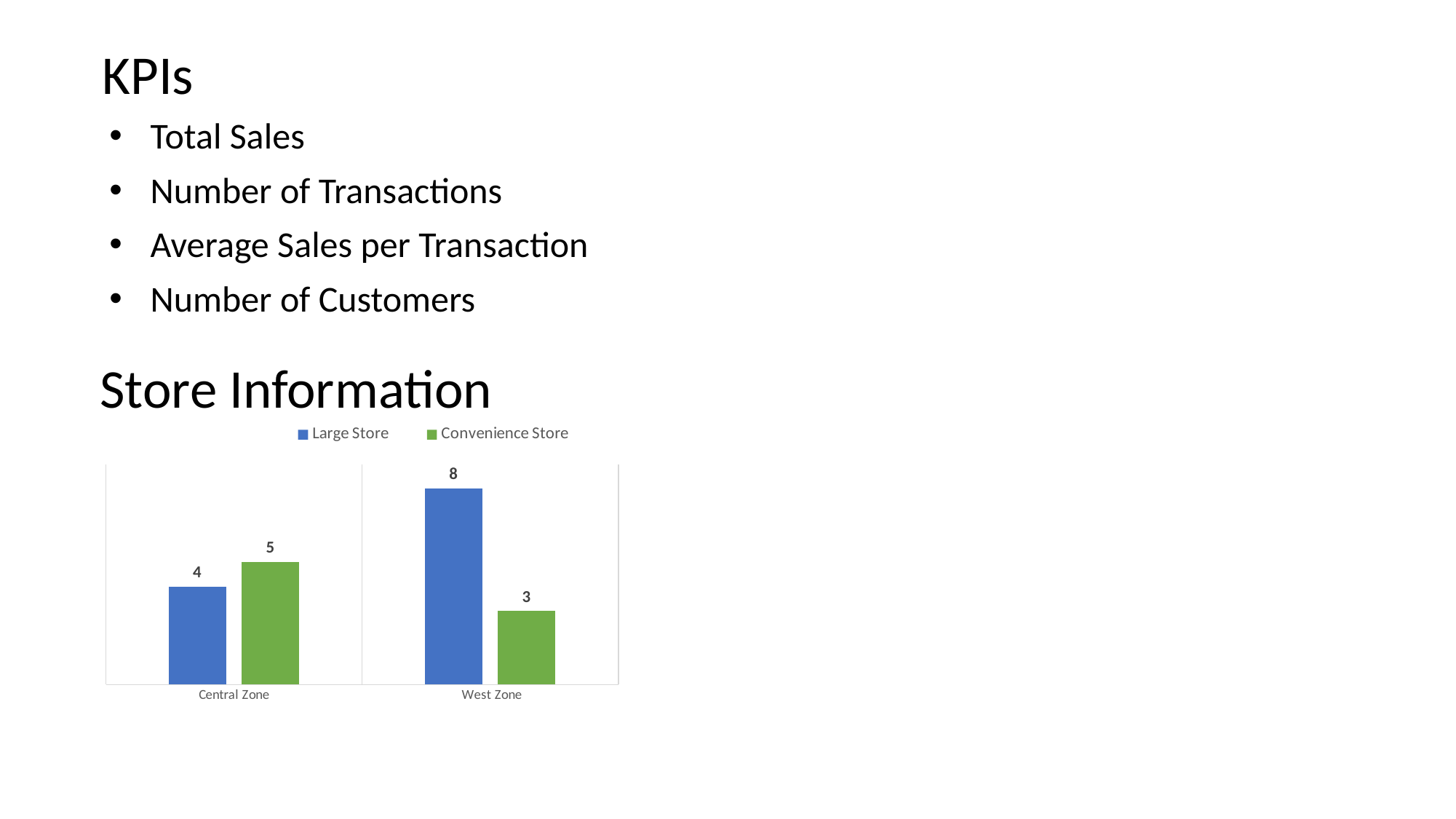

# KPIs
Total Sales
Number of Transactions
Average Sales per Transaction
Number of Customers
Store Information

### Chart

| Category |  |  |
|---|---|---|
| Central Zone | 4.0 | 5.0 |
|  West Zone | 8.0 | 3.0 |